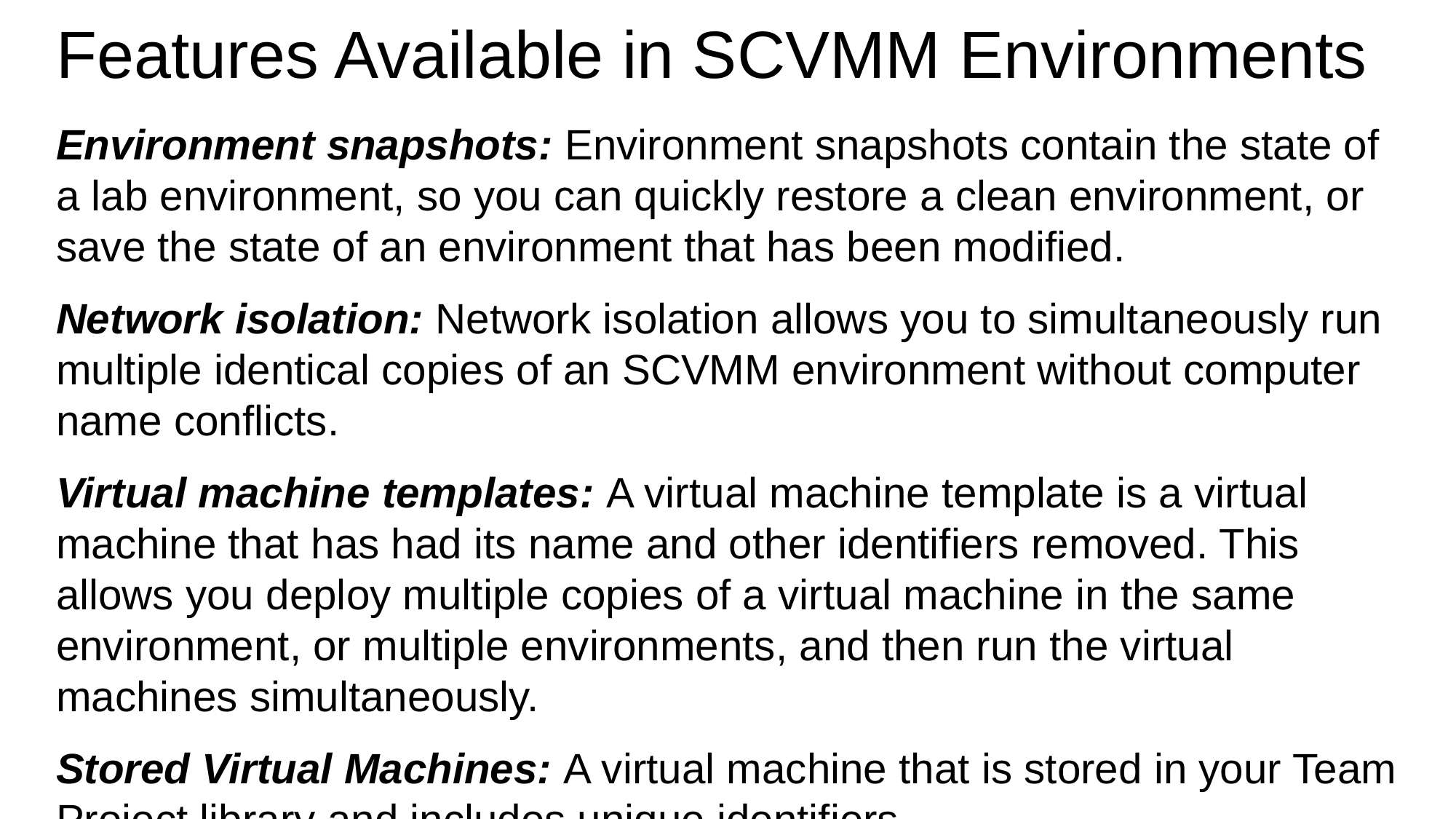

# Features Available in SCVMM Environments
Environment snapshots: Environment snapshots contain the state of a lab environment, so you can quickly restore a clean environment, or save the state of an environment that has been modified.
Network isolation: Network isolation allows you to simultaneously run multiple identical copies of an SCVMM environment without computer name conflicts.
Virtual machine templates: A virtual machine template is a virtual machine that has had its name and other identifiers removed. This allows you deploy multiple copies of a virtual machine in the same environment, or multiple environments, and then run the virtual machines simultaneously.
Stored Virtual Machines: A virtual machine that is stored in your Team Project library and includes unique identifiers.